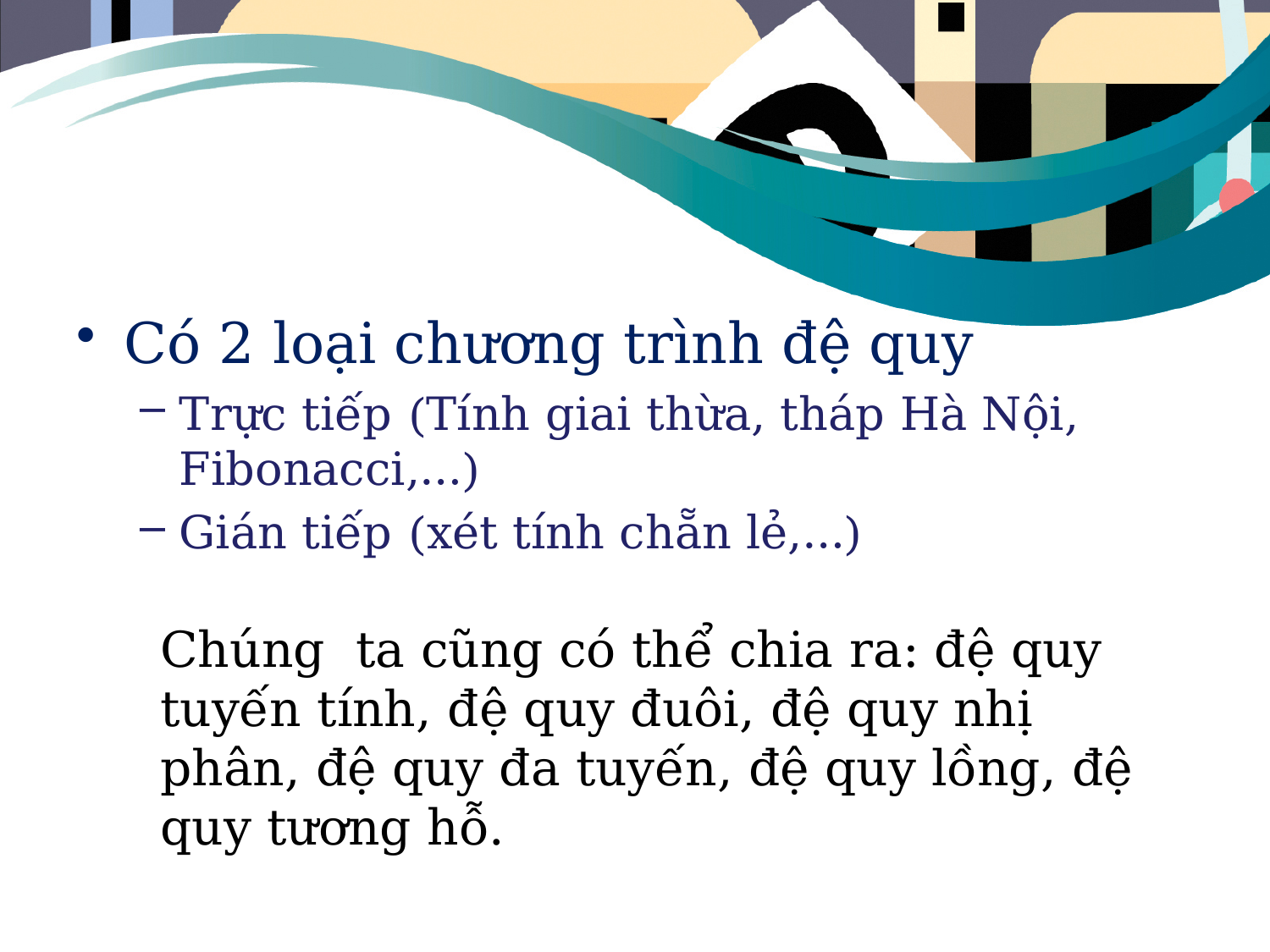

#

Có 2 loại chương trình đệ quy
Trực tiếp (Tính giai thừa, tháp Hà Nội, Fibonacci,…)
Gián tiếp (xét tính chẵn lẻ,…)

Chúng  ta cũng có thể chia ra: đệ quy tuyến tính, đệ quy đuôi, đệ quy nhị phân, đệ quy đa tuyến, đệ quy lồng, đệ quy tương hỗ.